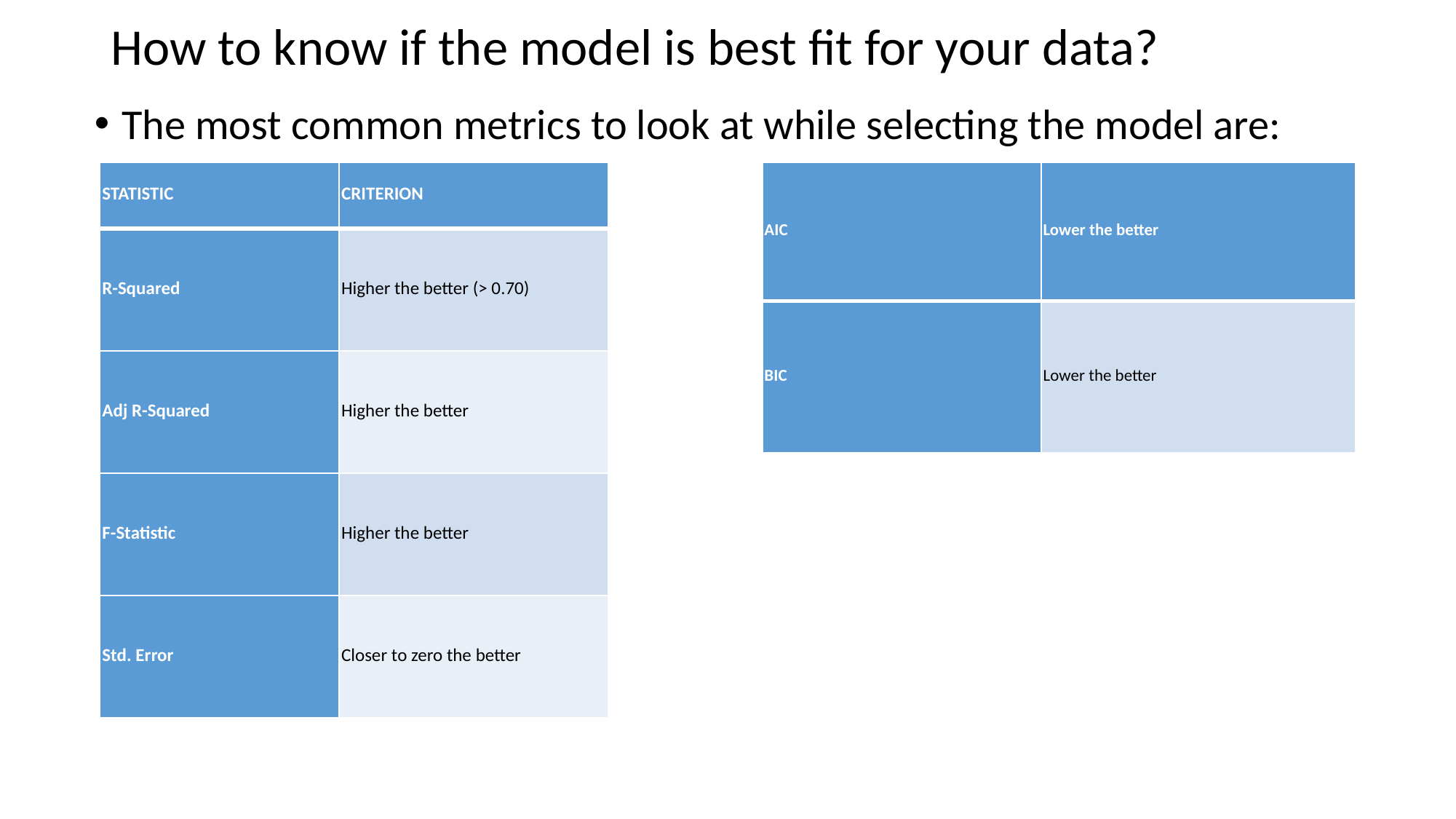

# How to know if the model is best fit for your data?
The most common metrics to look at while selecting the model are:

| AIC | Lower the better |
| --- | --- |
| BIC | Lower the better |
| STATISTIC | CRITERION |
| --- | --- |
| R-Squared | Higher the better (> 0.70) |
| Adj R-Squared | Higher the better |
| F-Statistic | Higher the better |
| Std. Error | Closer to zero the better |